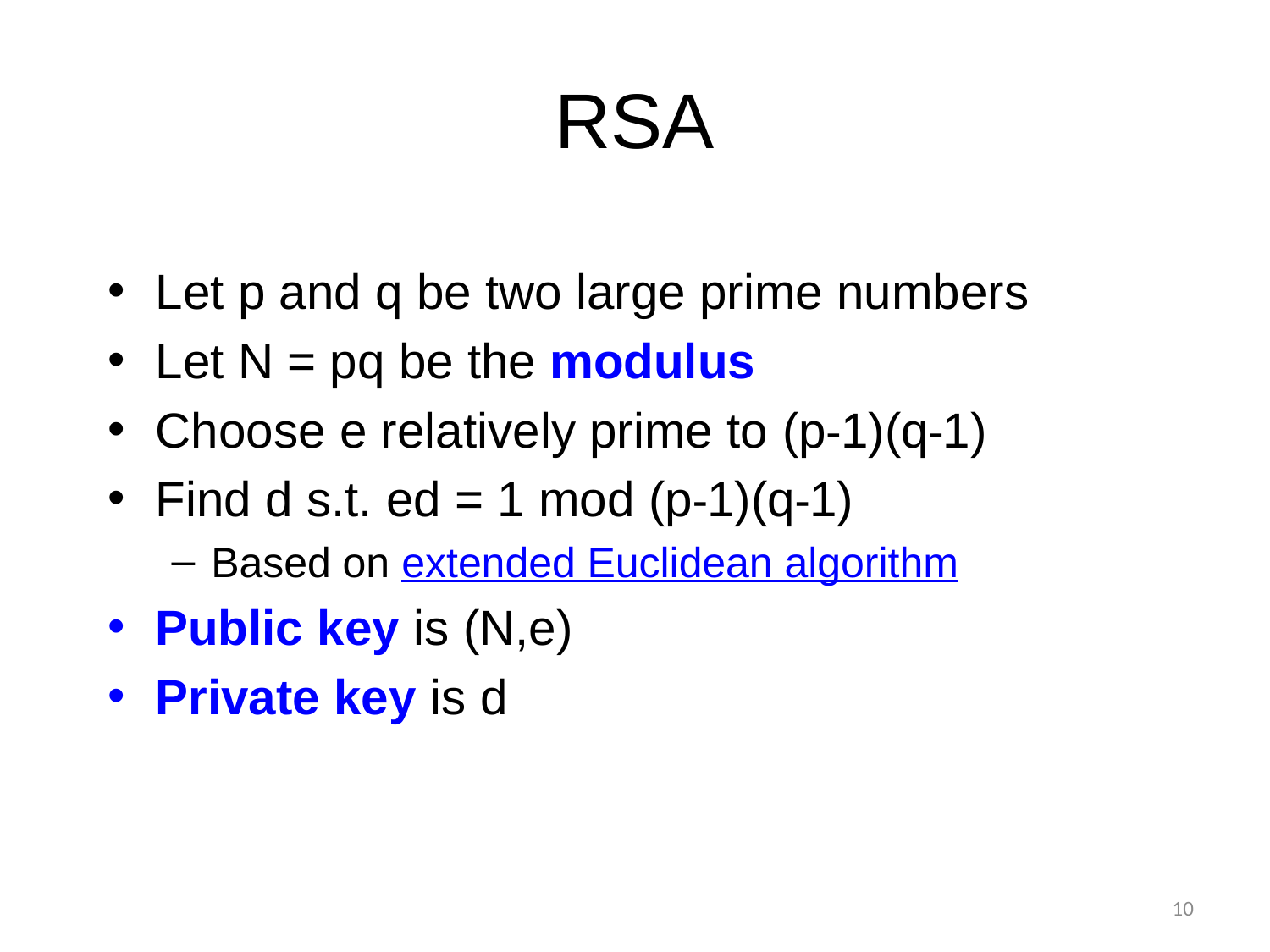

# RSA
Let p and q be two large prime numbers
Let N = pq be the modulus
Choose e relatively prime to (p−1)(q−1)
Find d s.t. ed = 1 mod (p−1)(q−1)
Based on extended Euclidean algorithm
Public key is (N,e)
Private key is d
10